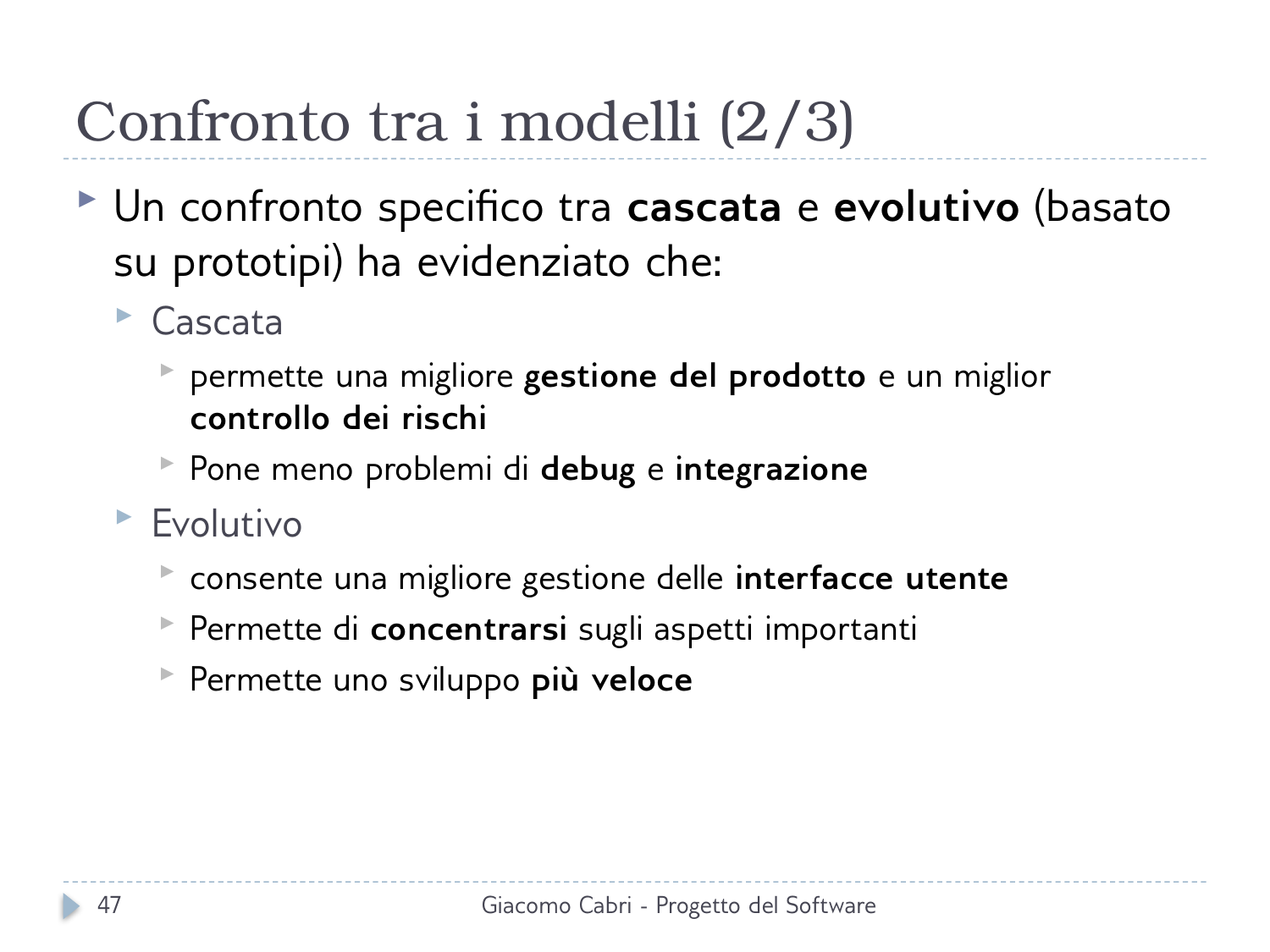

# Confronto tra i modelli (2/3)
Un confronto specifico tra cascata e evolutivo (basato su prototipi) ha evidenziato che:
Cascata
permette una migliore gestione del prodotto e un miglior controllo dei rischi
Pone meno problemi di debug e integrazione
Evolutivo
consente una migliore gestione delle interfacce utente
Permette di concentrarsi sugli aspetti importanti
Permette uno sviluppo più veloce
47
Giacomo Cabri - Progetto del Software